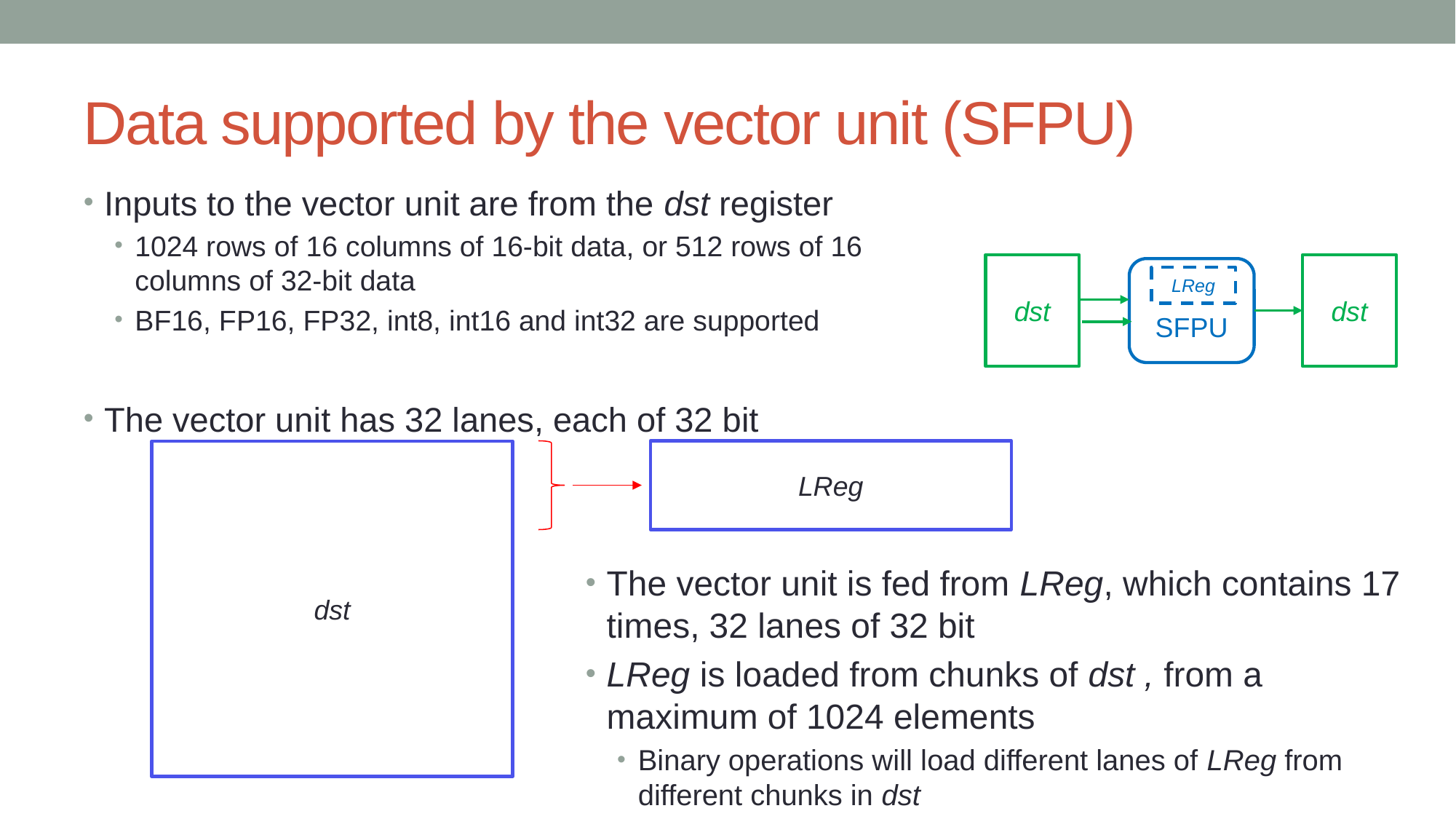

# Data supported by the vector unit (SFPU)
Inputs to the vector unit are from the dst register
1024 rows of 16 columns of 16-bit data, or 512 rows of 16 columns of 32-bit data
BF16, FP16, FP32, int8, int16 and int32 are supported

The vector unit has 32 lanes, each of 32 bit

dst
dst

SFPU
LReg

LReg
dst
The vector unit is fed from LReg, which contains 17 times, 32 lanes of 32 bit
LReg is loaded from chunks of dst , from a maximum of 1024 elements
Binary operations will load different lanes of LReg from different chunks in dst